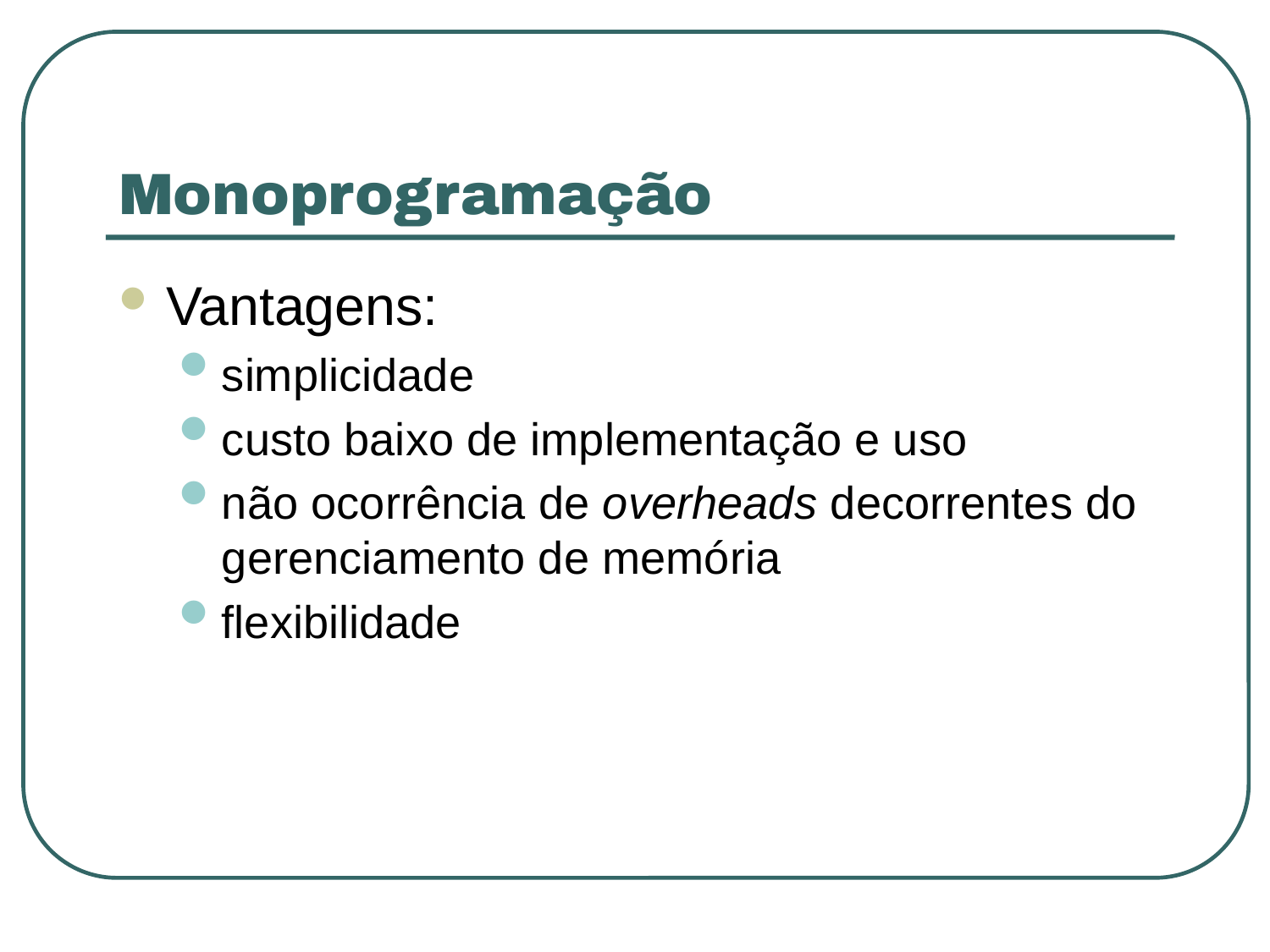

# Monoprogramação
Vantagens:
simplicidade
custo baixo de implementação e uso
não ocorrência de overheads decorrentes do gerenciamento de memória
flexibilidade